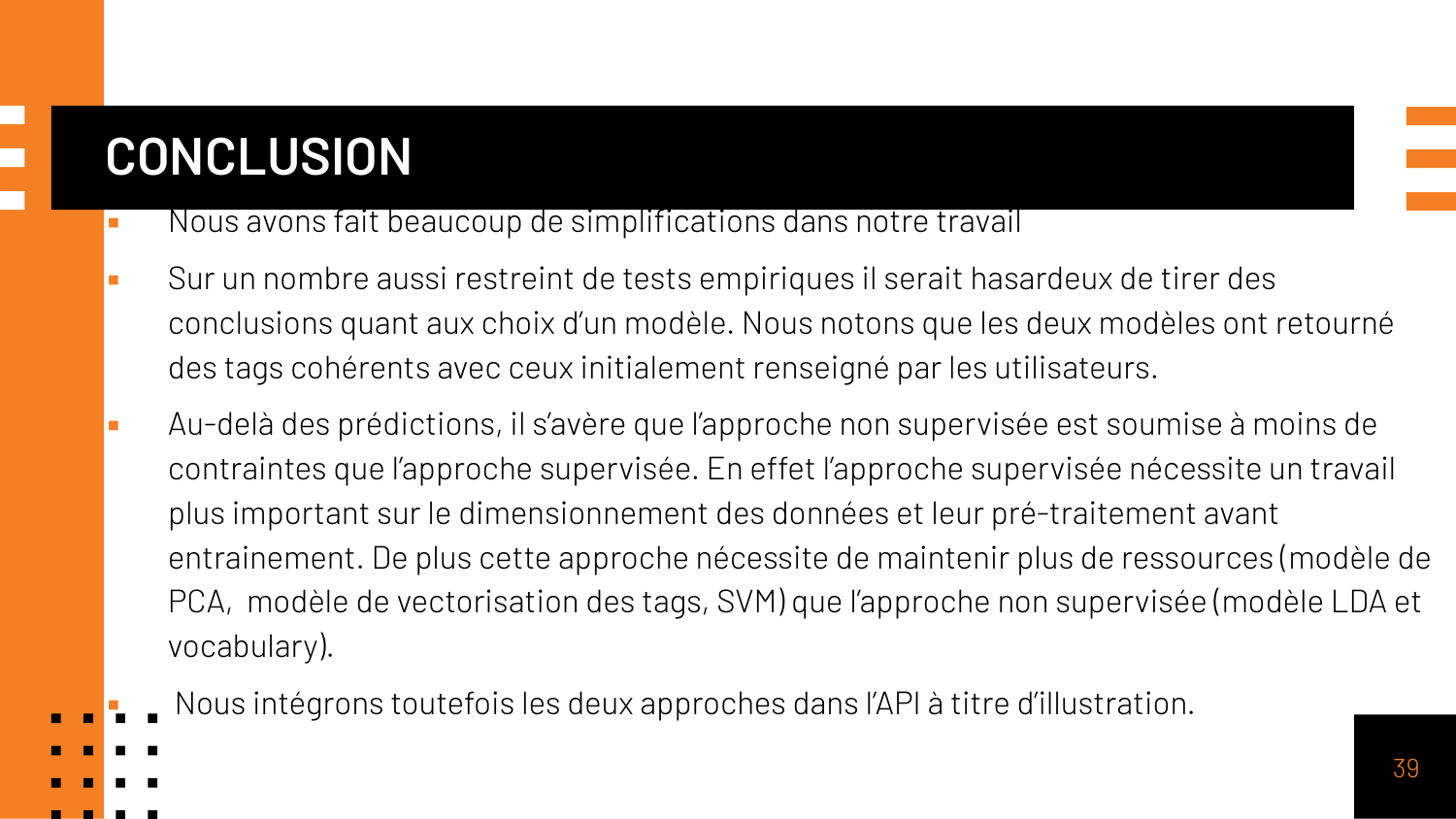

# CONCLUSION
Nous avons fait beaucoup de simplifications dans notre travail
Sur un nombre aussi restreint de tests empiriques il serait hasardeux de tirer des conclusions quant aux choix d’un modèle. Nous notons que les deux modèles ont retourné des tags cohérents avec ceux initialement renseigné par les utilisateurs.
Au-delà des prédictions, il s’avère que l’approche non supervisée est soumise à moins de contraintes que l’approche supervisée. En effet l’approche supervisée nécessite un travail plus important sur le dimensionnement des données et leur pré-traitement avant entrainement. De plus cette approche nécessite de maintenir plus de ressources (modèle de PCA,  modèle de vectorisation des tags, SVM) que l’approche non supervisée (modèle LDA et vocabulary).
 Nous intégrons toutefois les deux approches dans l’API à titre d’illustration.

39